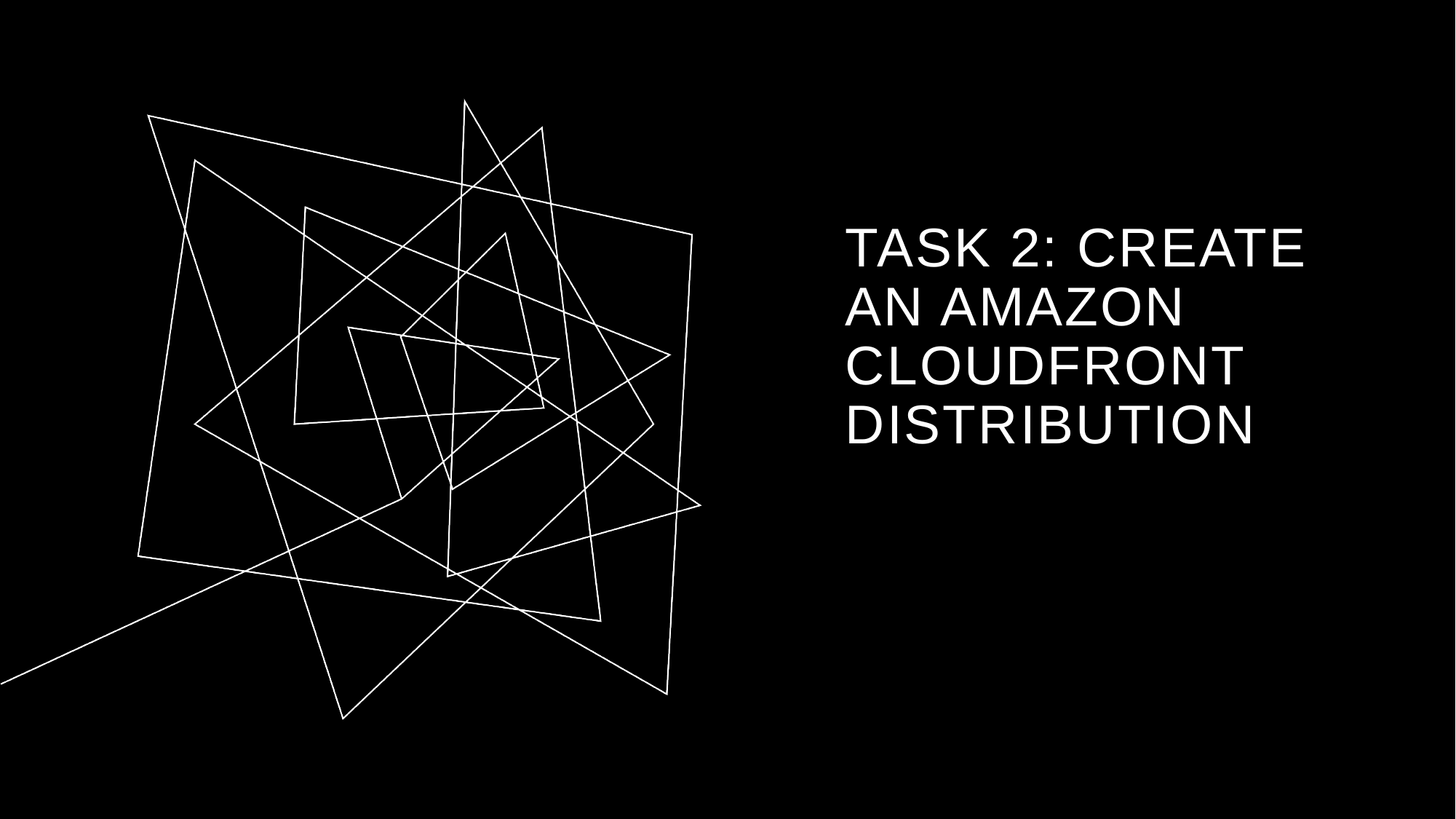

# Task 2: Create an Amazon CloudFront Distribution